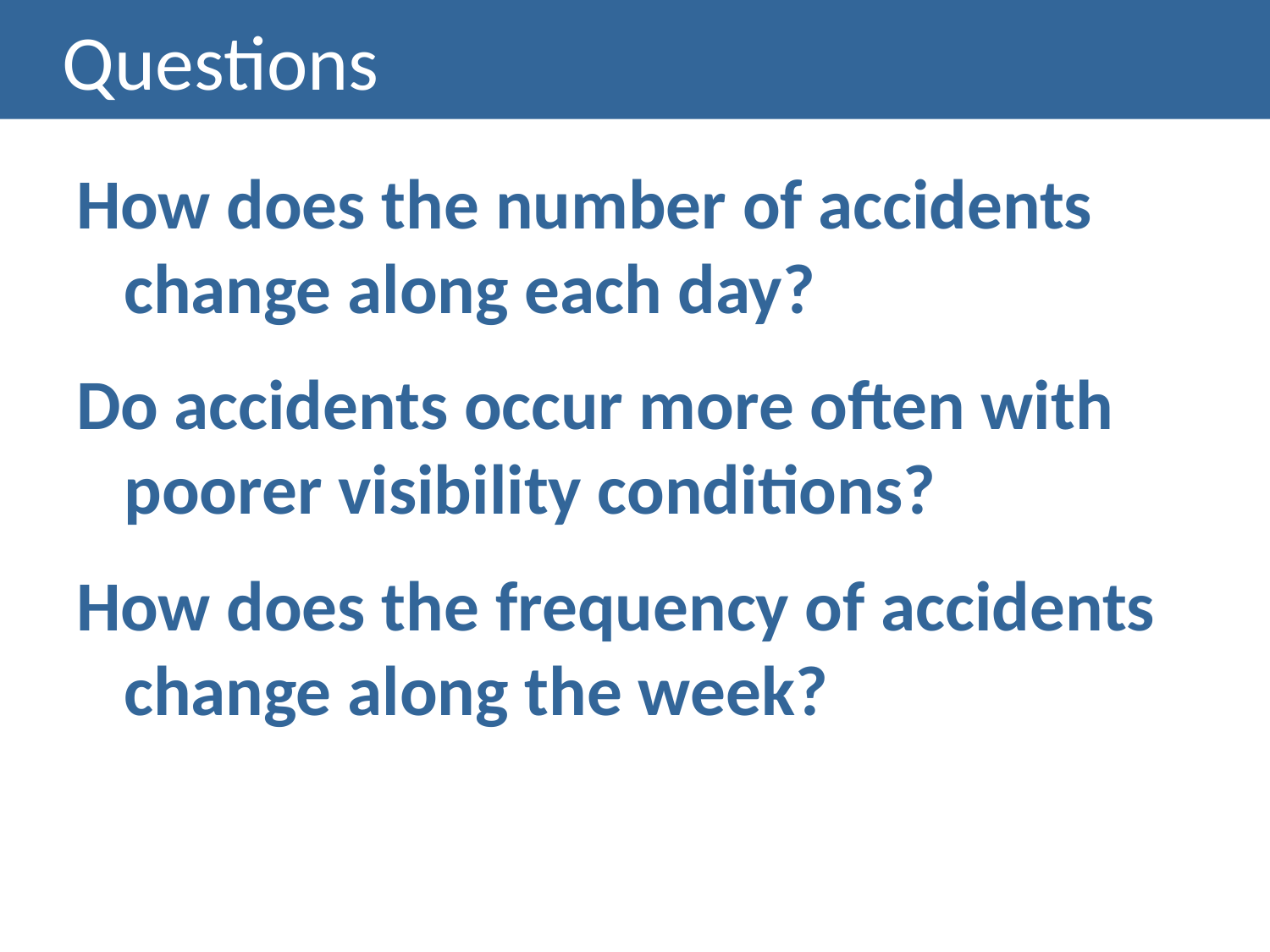

# Questions
How does the number of accidents change along each day?
Do accidents occur more often with poorer visibility conditions?
How does the frequency of accidents change along the week?